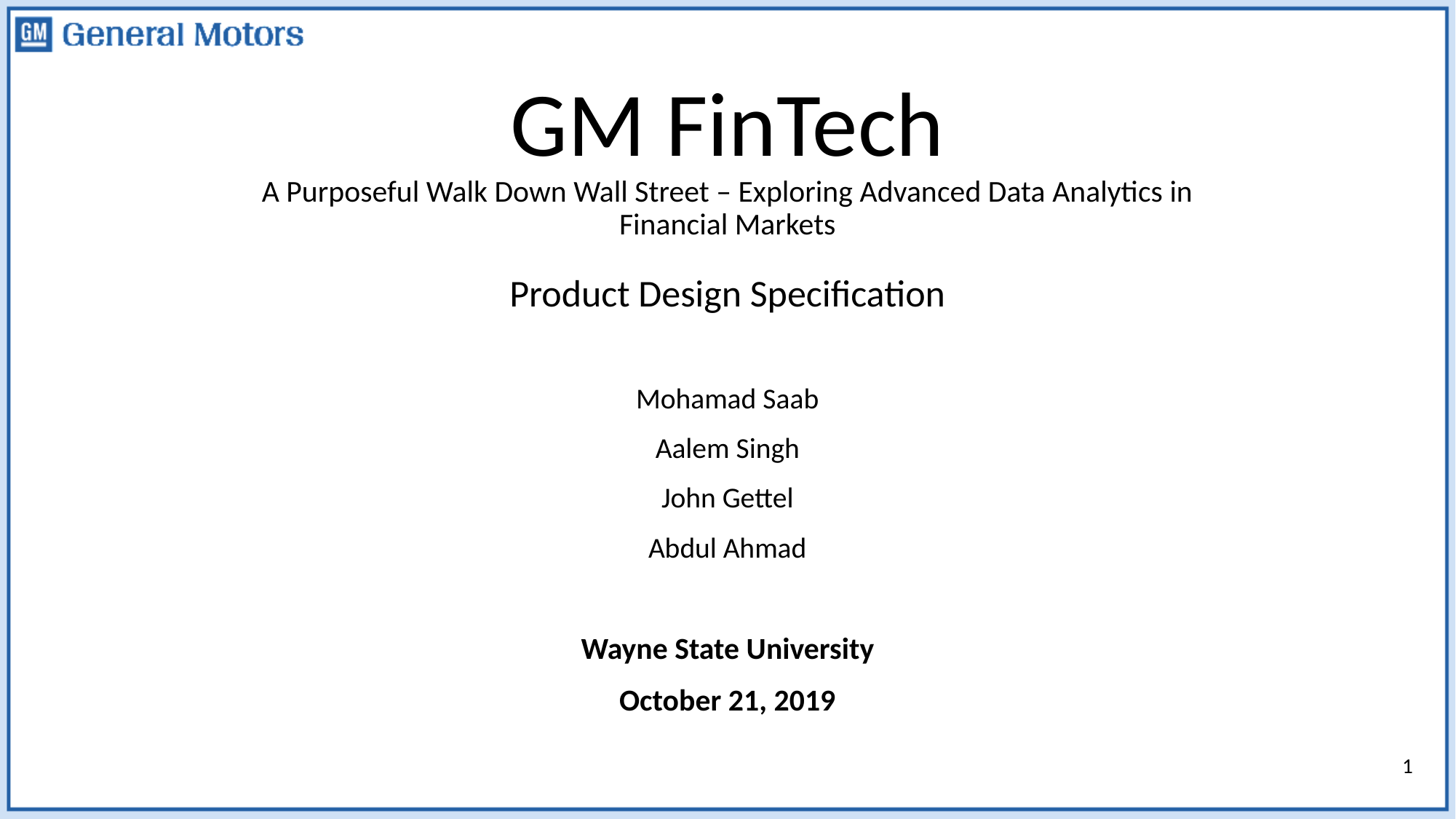

# GM FinTech
A Purposeful Walk Down Wall Street – Exploring Advanced Data Analytics in Financial Markets

Product Design Specification
Mohamad Saab
Aalem Singh
John Gettel
Abdul Ahmad
Wayne State University
October 21, 2019
1